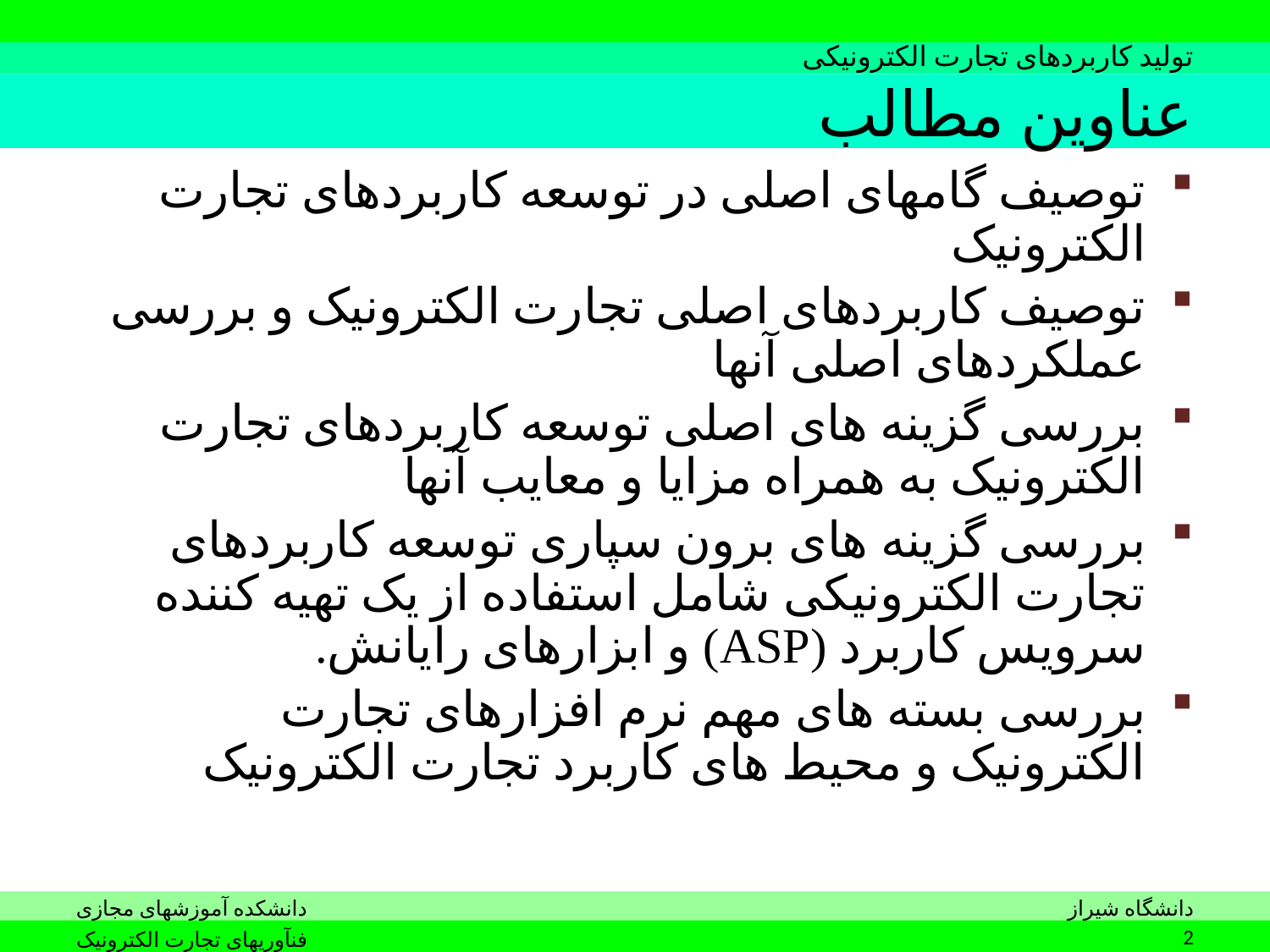

# عناوین مطالب
توصیف گامهای اصلی در توسعه کاربردهای تجارت الکترونیک
توصیف کاربردهای اصلی تجارت الکترونیک و بررسی عملکردهای اصلی آنها
بررسی گزینه های اصلی توسعه کاربردهای تجارت الکترونیک به همراه مزایا و معایب آنها
بررسی گزینه های برون سپاری توسعه کاربردهای تجارت الکترونیکی شامل استفاده از یک تهیه کننده سرویس کاربرد (ASP) و ابزارهای رایانش.
بررسی بسته های مهم نرم افزارهای تجارت الکترونیک و محیط های کاربرد تجارت الکترونیک

2